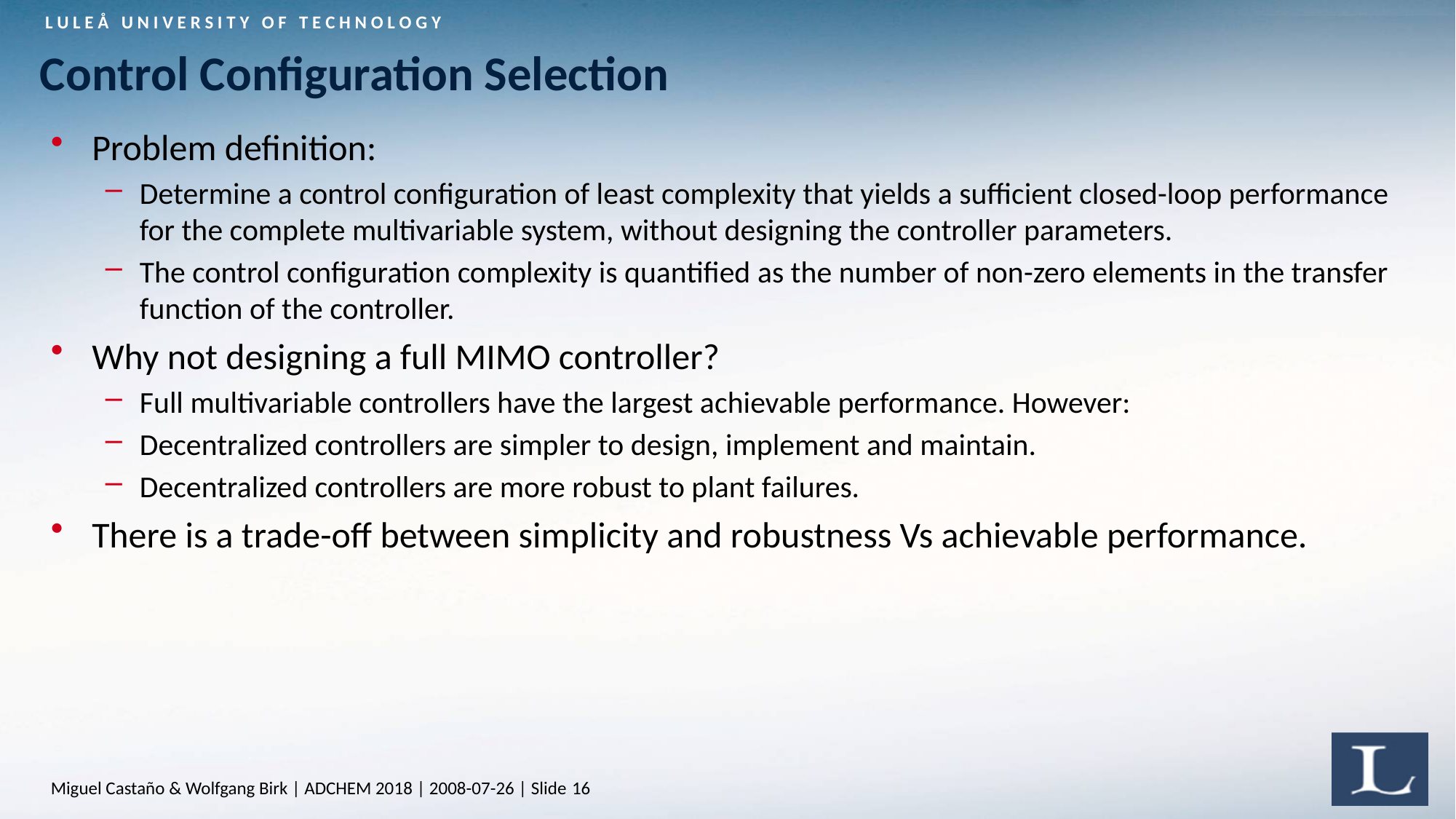

# Control Configuration Selection
Problem definition:
Determine a control configuration of least complexity that yields a sufficient closed-loop performance for the complete multivariable system, without designing the controller parameters.
The control configuration complexity is quantified as the number of non-zero elements in the transfer function of the controller.
Why not designing a full MIMO controller?
Full multivariable controllers have the largest achievable performance. However:
Decentralized controllers are simpler to design, implement and maintain.
Decentralized controllers are more robust to plant failures.
There is a trade-off between simplicity and robustness Vs achievable performance.

Miguel Castaño & Wolfgang Birk | ADCHEM 2018 | 2008-07-26 | Slide 16